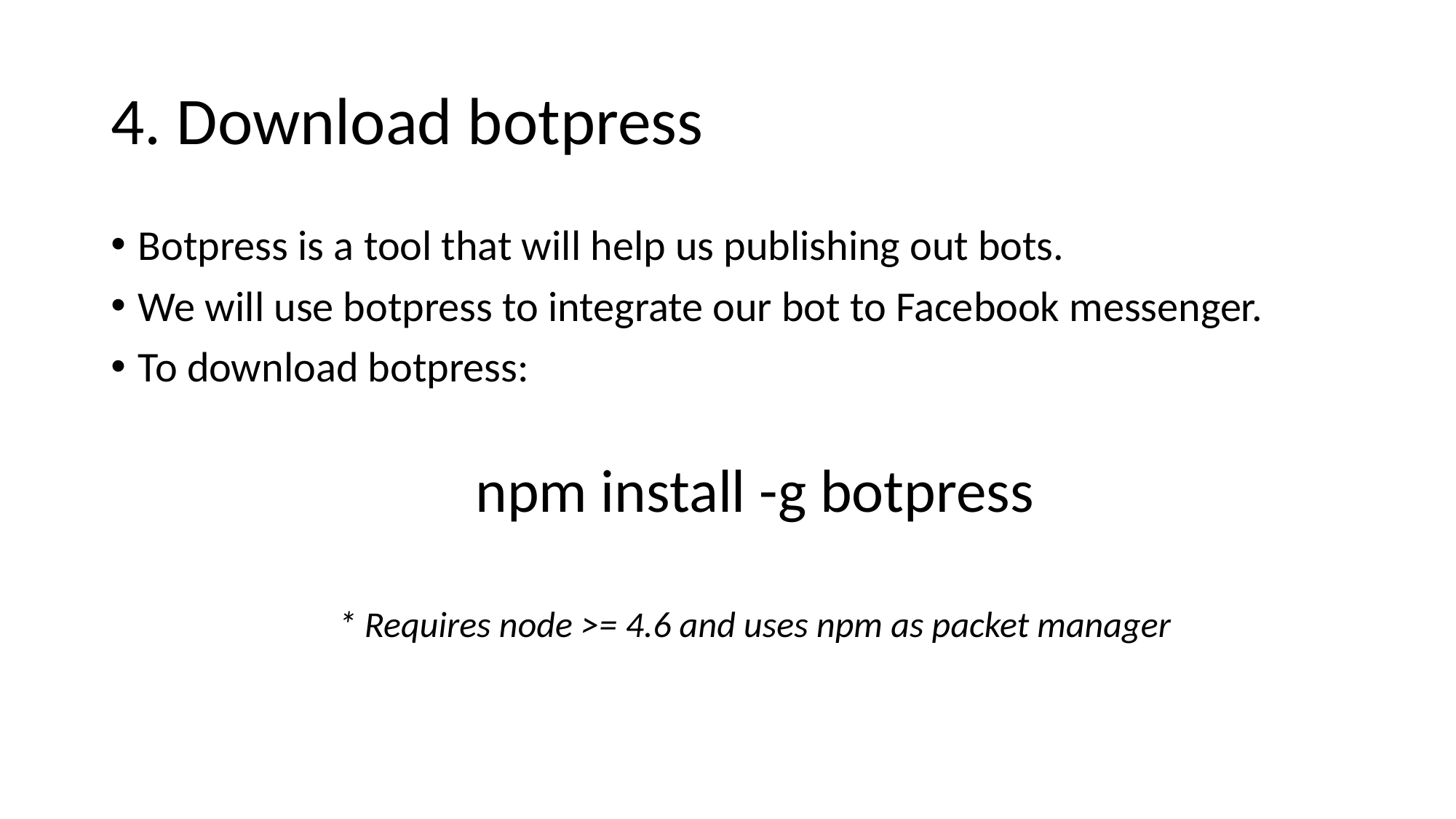

# 4. Download botpress
Botpress is a tool that will help us publishing out bots.
We will use botpress to integrate our bot to Facebook messenger.
To download botpress:

npm install -g botpress

* Requires node >= 4.6 and uses npm as packet manager